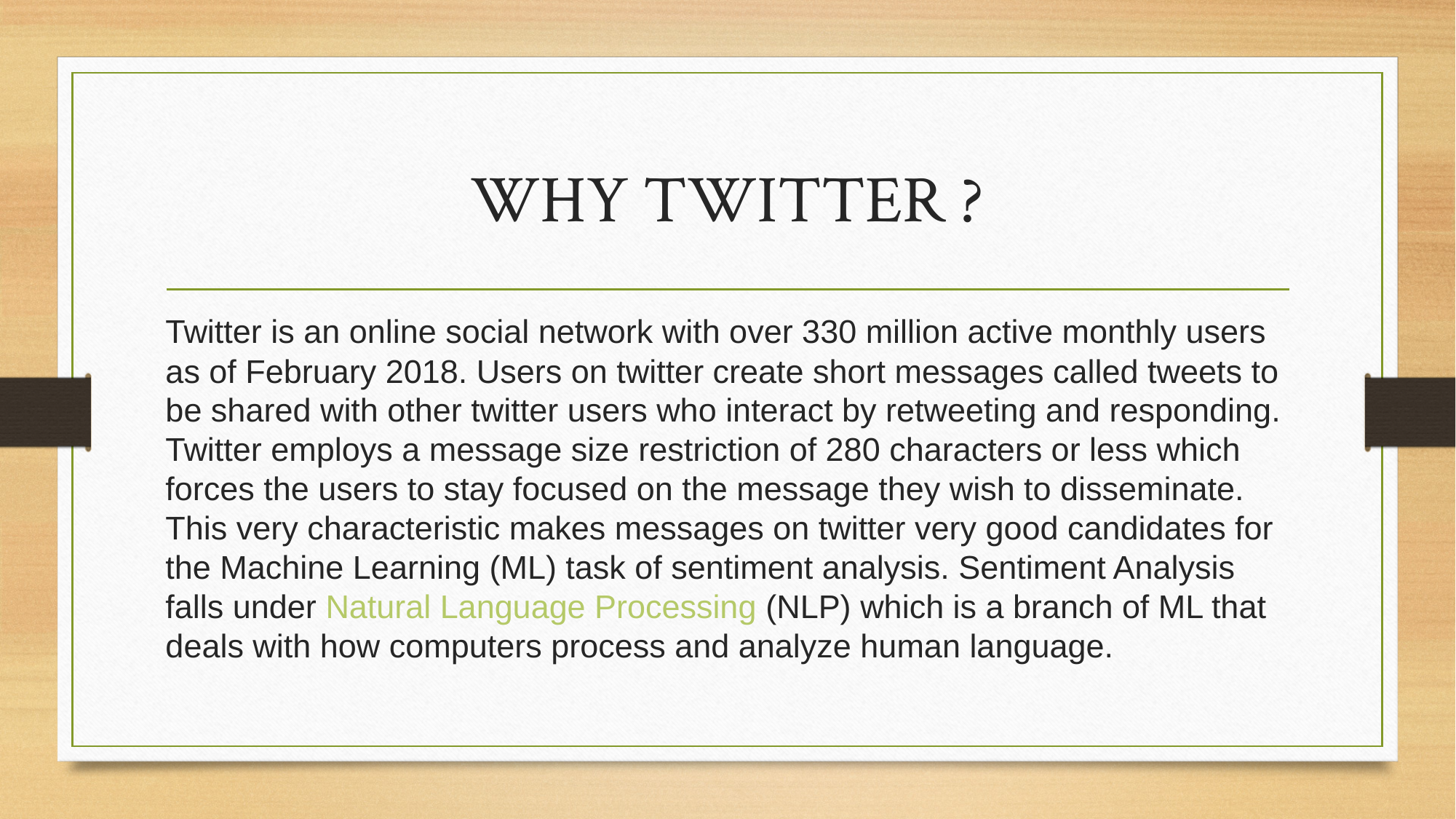

# WHY TWITTER ?
Twitter is an online social network with over 330 million active monthly users as of February 2018. Users on twitter create short messages called tweets to be shared with other twitter users who interact by retweeting and responding. Twitter employs a message size restriction of 280 characters or less which forces the users to stay focused on the message they wish to disseminate. This very characteristic makes messages on twitter very good candidates for the Machine Learning (ML) task of sentiment analysis. Sentiment Analysis falls under Natural Language Processing (NLP) which is a branch of ML that deals with how computers process and analyze human language.